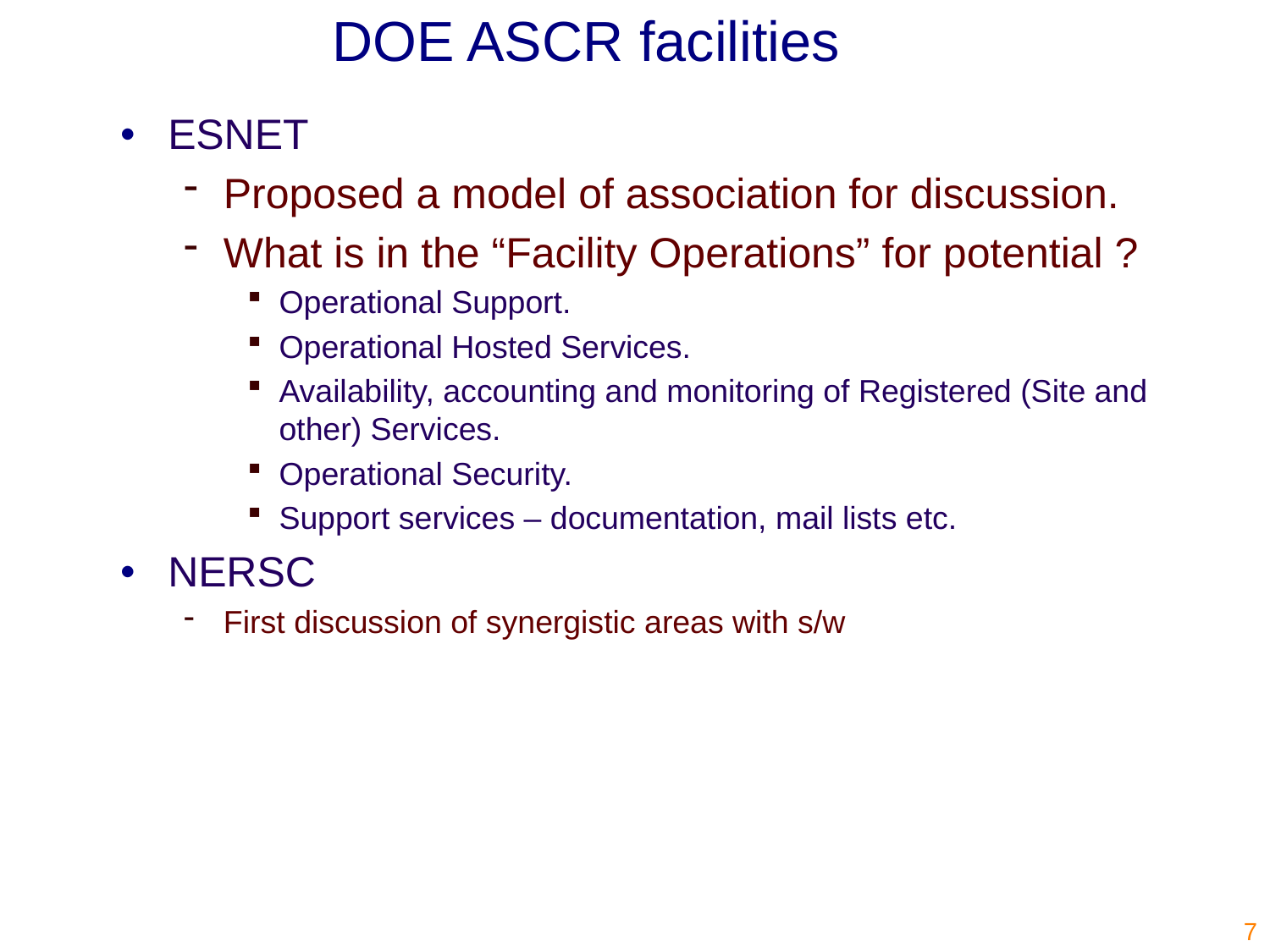

# DOE ASCR facilities
ESNET
Proposed a model of association for discussion.
What is in the “Facility Operations” for potential ?
Operational Support.
Operational Hosted Services.
Availability, accounting and monitoring of Registered (Site and other) Services.
Operational Security.
Support services – documentation, mail lists etc.
NERSC
First discussion of synergistic areas with s/w

7